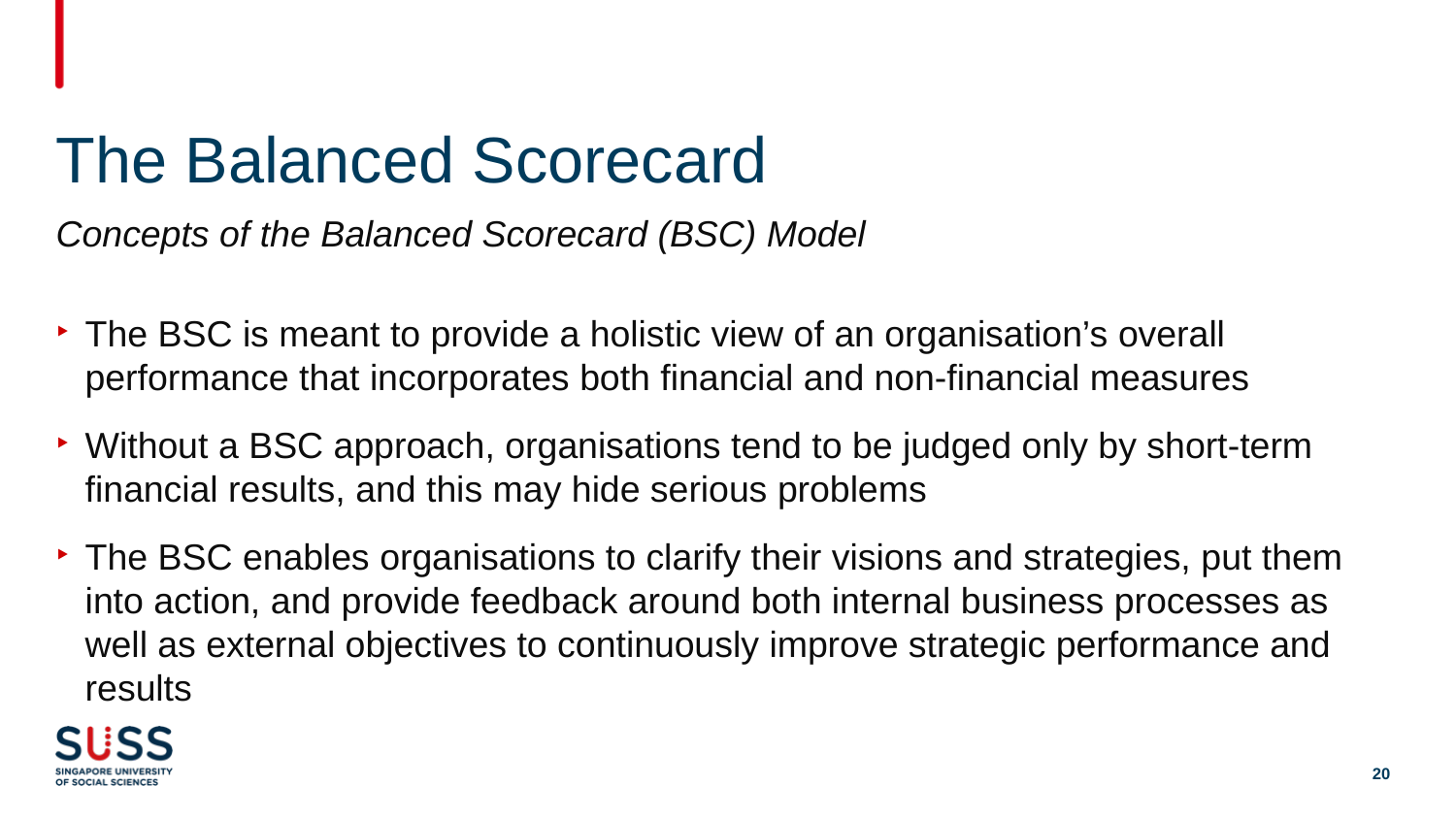

# The Balanced Scorecard
Concepts of the Balanced Scorecard (BSC) Model
The BSC is meant to provide a holistic view of an organisation’s overall performance that incorporates both financial and non-financial measures
Without a BSC approach, organisations tend to be judged only by short-term financial results, and this may hide serious problems
The BSC enables organisations to clarify their visions and strategies, put them into action, and provide feedback around both internal business processes as well as external objectives to continuously improve strategic performance and results